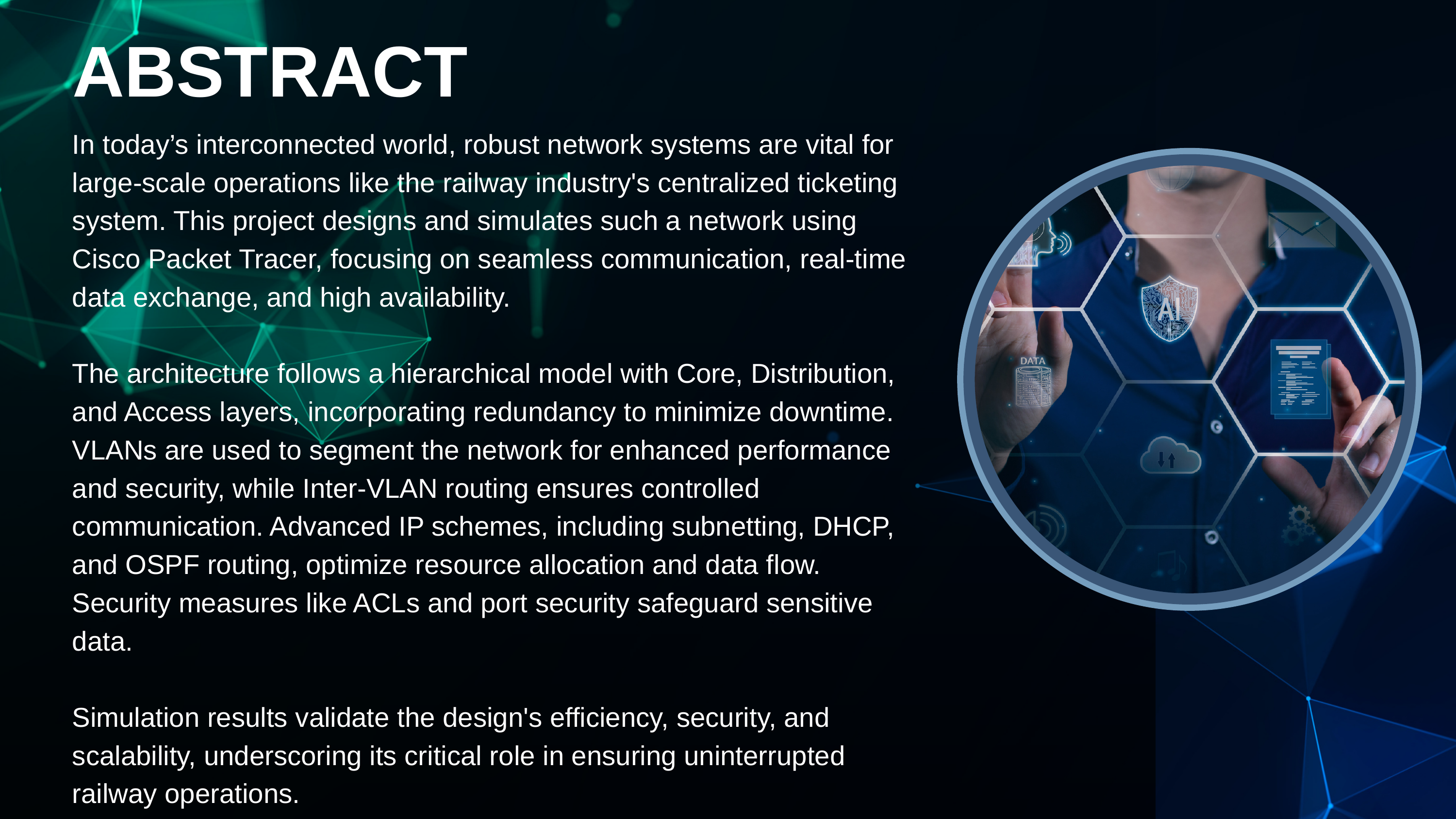

ABSTRACT
In today’s interconnected world, robust network systems are vital for large-scale operations like the railway industry's centralized ticketing system. This project designs and simulates such a network using Cisco Packet Tracer, focusing on seamless communication, real-time data exchange, and high availability.

The architecture follows a hierarchical model with Core, Distribution, and Access layers, incorporating redundancy to minimize downtime. VLANs are used to segment the network for enhanced performance and security, while Inter-VLAN routing ensures controlled communication. Advanced IP schemes, including subnetting, DHCP, and OSPF routing, optimize resource allocation and data flow. Security measures like ACLs and port security safeguard sensitive data.

Simulation results validate the design's efficiency, security, and scalability, underscoring its critical role in ensuring uninterrupted railway operations.